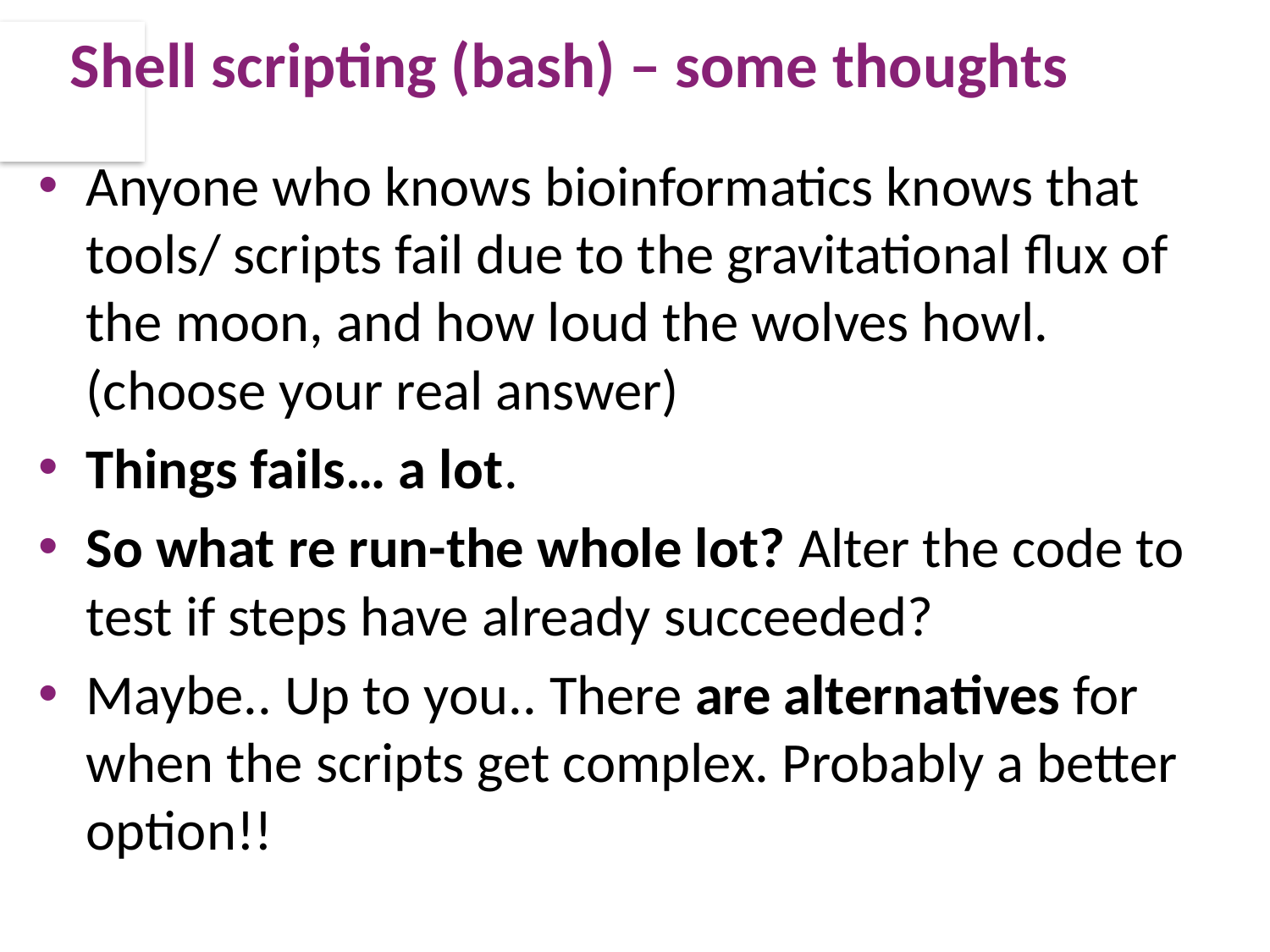

# Shell scripting (bash) – some thoughts

Anyone who knows bioinformatics knows that tools/ scripts fail due to the gravitational flux of the moon, and how loud the wolves howl. (choose your real answer)
Things fails… a lot.
So what re run-the whole lot? Alter the code to test if steps have already succeeded?
Maybe.. Up to you.. There are alternatives for when the scripts get complex. Probably a better option!!